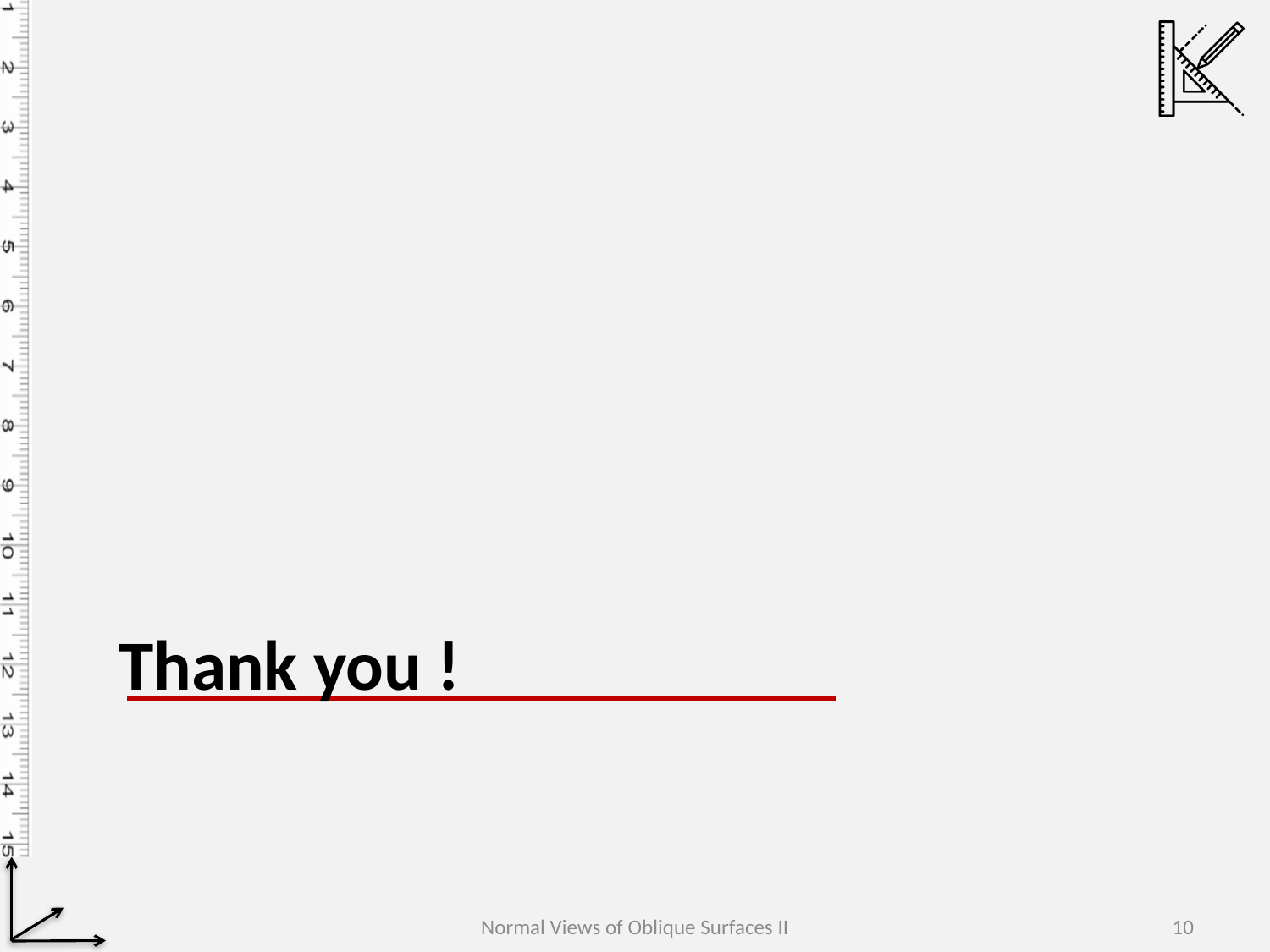

# Thank you !
Normal Views of Oblique Surfaces II
10